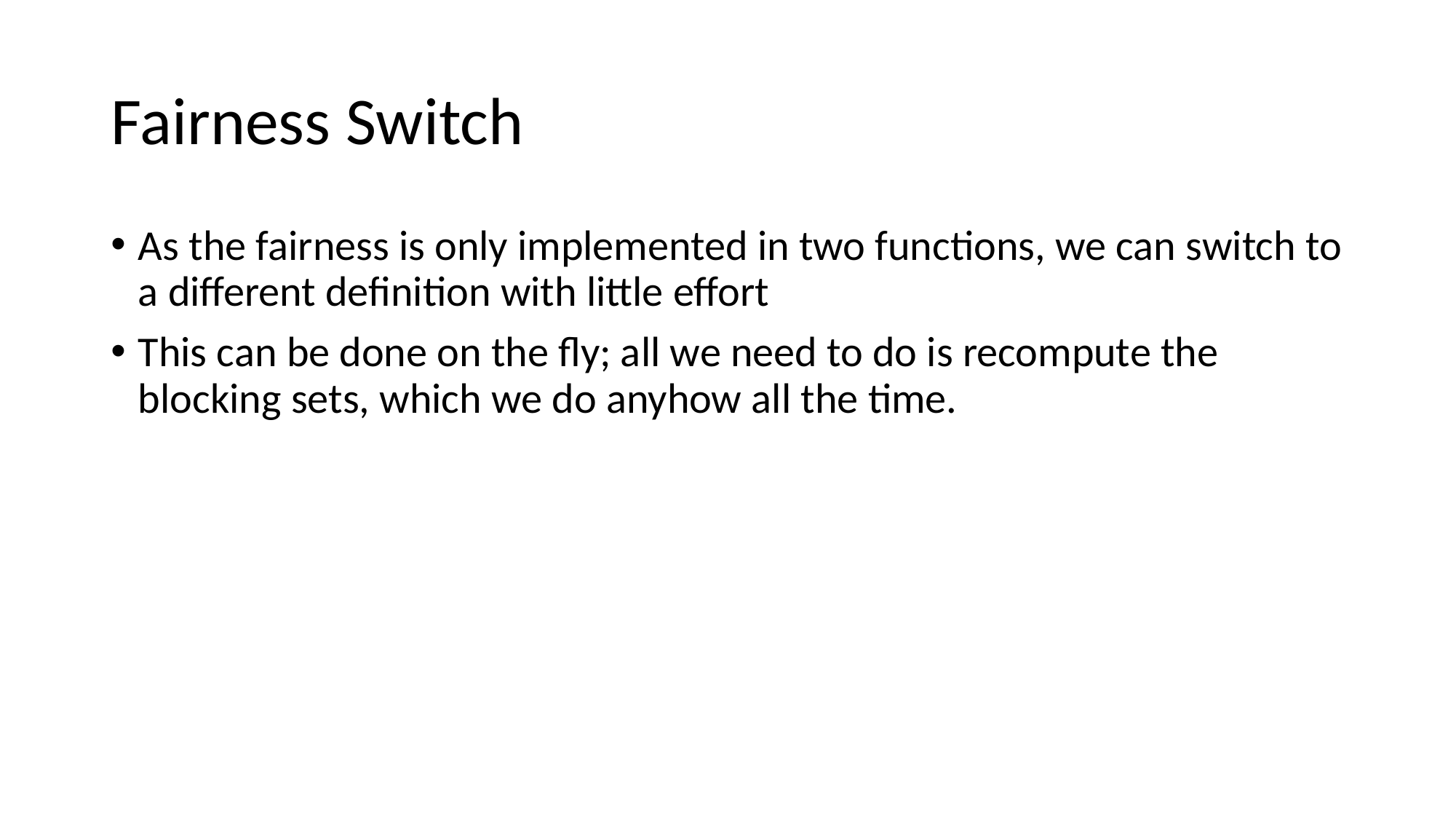

# Fairness Switch
As the fairness is only implemented in two functions, we can switch to a different definition with little effort
This can be done on the fly; all we need to do is recompute the blocking sets, which we do anyhow all the time.